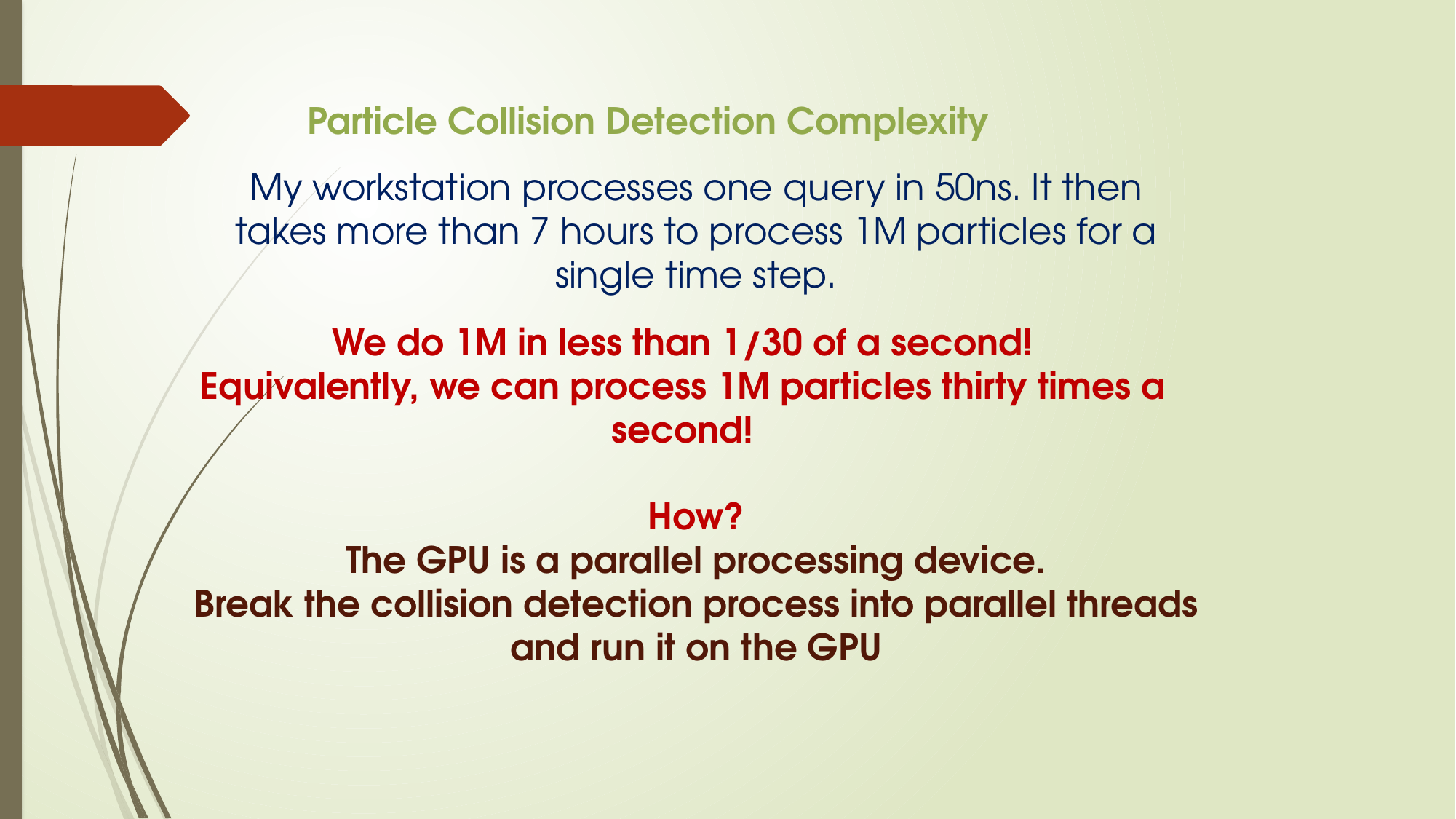

Particle Collision Detection Complexity
My workstation processes one query in 50ns. It then takes more than 7 hours to process 1M particles for a single time step.
We do 1M in less than 1/30 of a second!
Equivalently, we can process 1M particles thirty times a second!
How?
The GPU is a parallel processing device.
Break the collision detection process into parallel threads and run it on the GPU